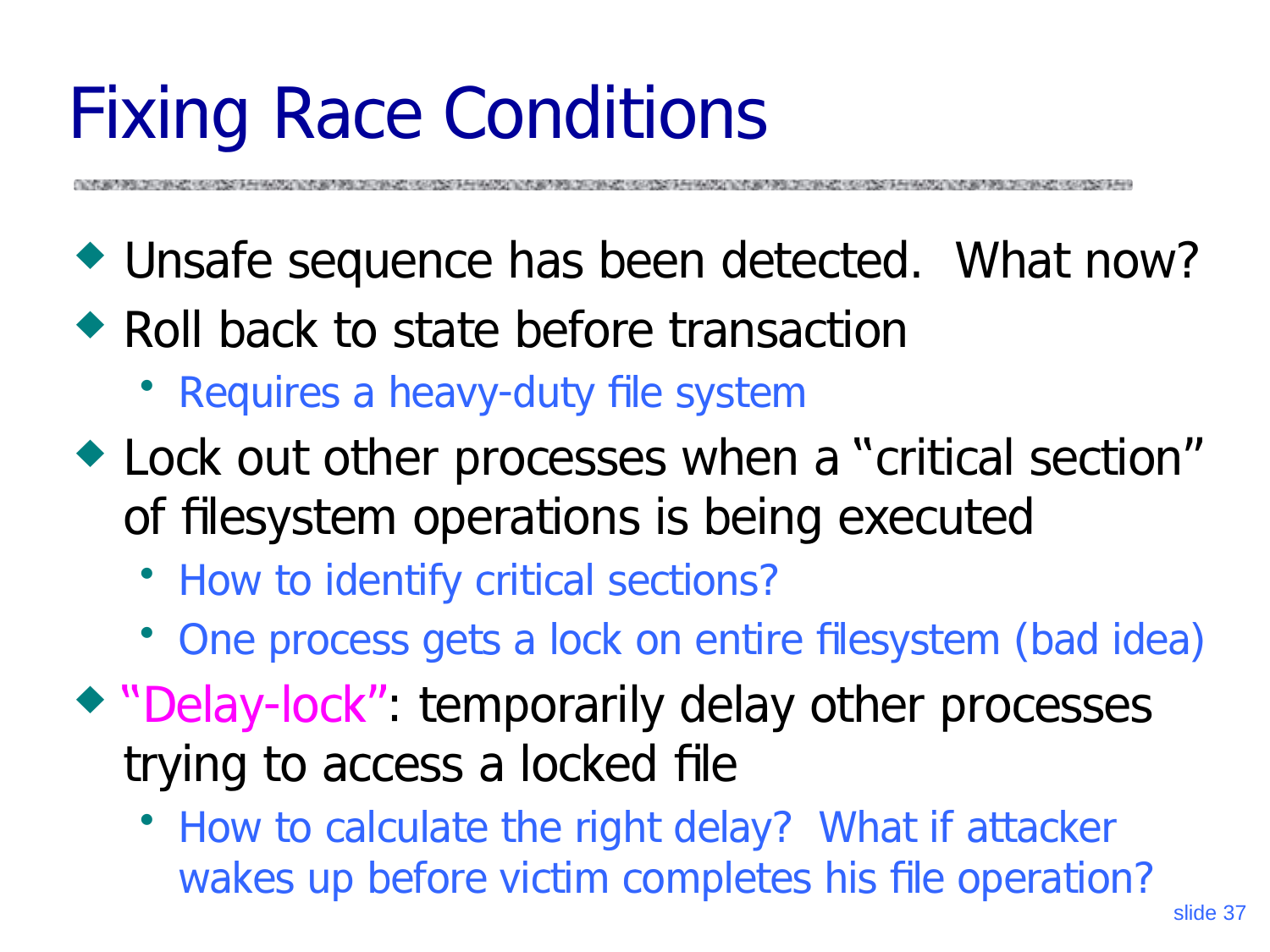

# Fixing Race Conditions
Unsafe sequence has been detected.  What now?
Roll back to state before transaction
Requires a heavy-duty file system
Lock out other processes when a “critical section” of filesystem operations is being executed
How to identify critical sections?
One process gets a lock on entire filesystem (bad idea)
“Delay-lock”: temporarily delay other processes trying to access a locked file
How to calculate the right delay?  What if attacker wakes up before victim completes his file operation?

slide 37